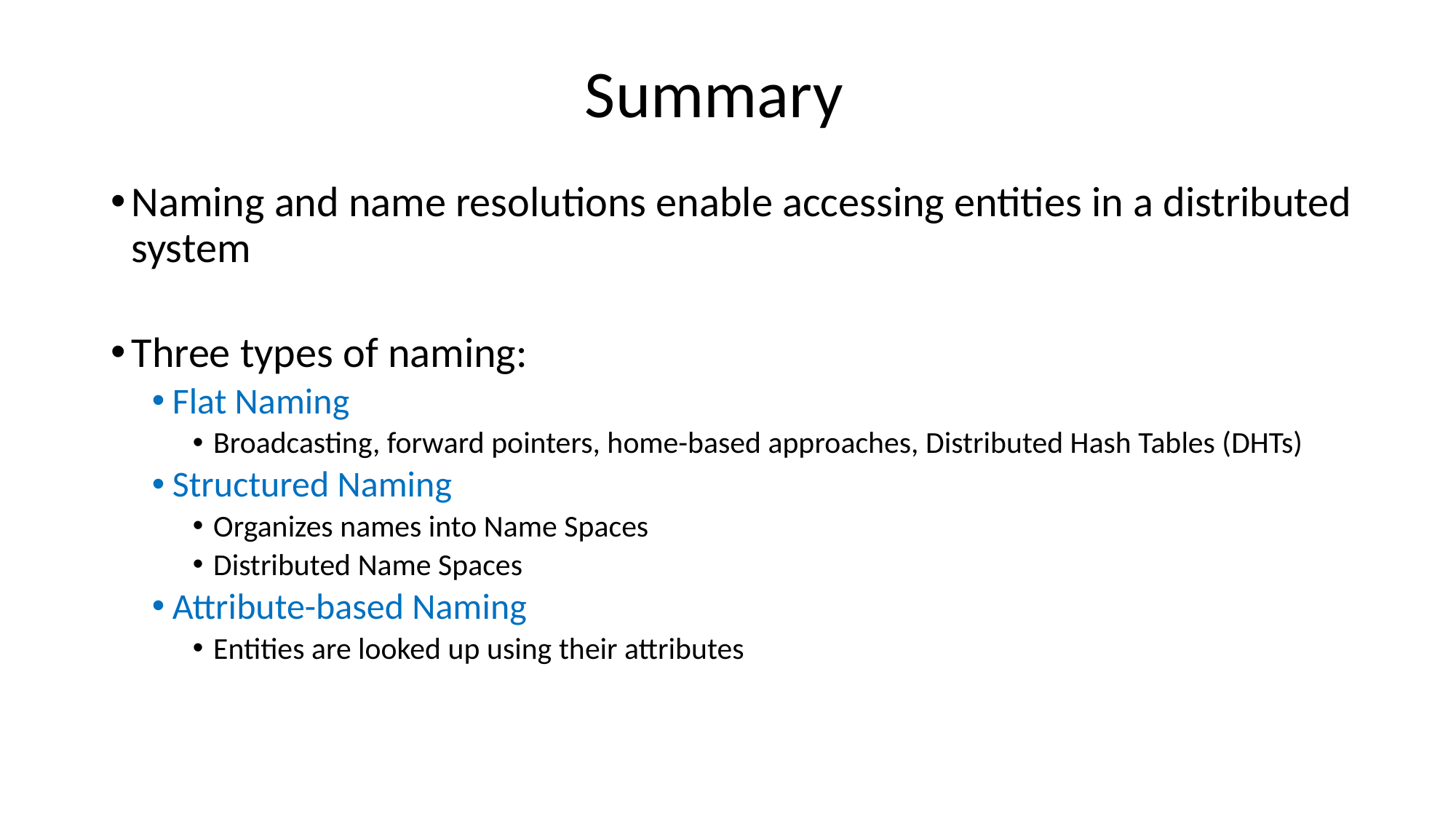

# Summary
Naming and name resolutions enable accessing entities in a distributed system

Three types of naming:
Flat Naming
Broadcasting, forward pointers, home-based approaches, Distributed Hash Tables (DHTs)
Structured Naming
Organizes names into Name Spaces
Distributed Name Spaces
Attribute-based Naming
Entities are looked up using their attributes